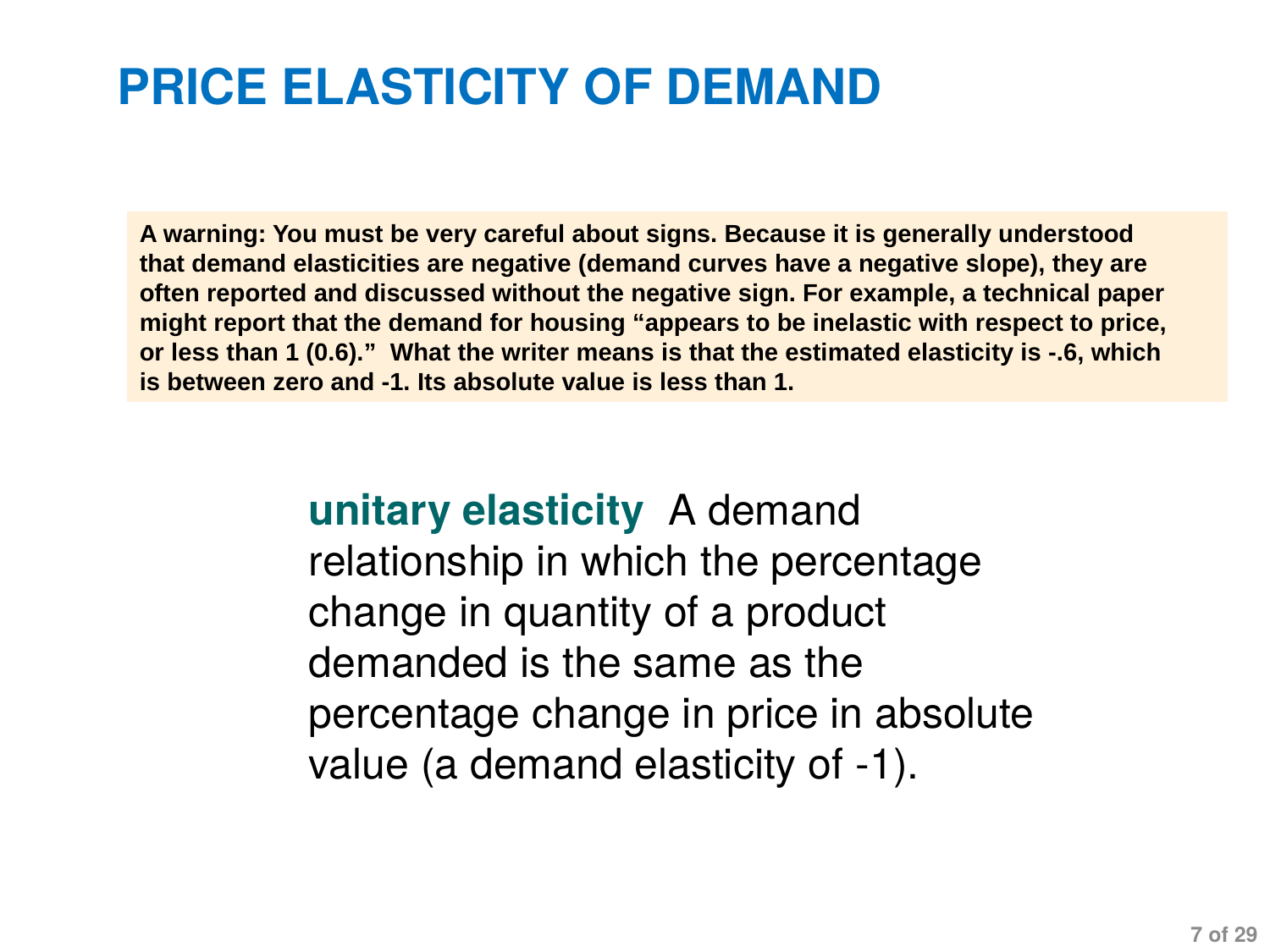

PRICE ELASTICITY OF DEMAND
A warning: You must be very careful about signs. Because it is generally understood
that demand elasticities are negative (demand curves have a negative slope), they are
often reported and discussed without the negative sign. For example, a technical paper
might report that the demand for housing “appears to be inelastic with respect to price,
or less than 1 (0.6).”  What the writer means is that the estimated elasticity is -.6, which
is between zero and -1. Its absolute value is less than 1.
unitary elasticity  A demand relationship in which the percentage change in quantity of a product demanded is the same as the percentage change in price in absolute value (a demand elasticity of -1).
7 of 29